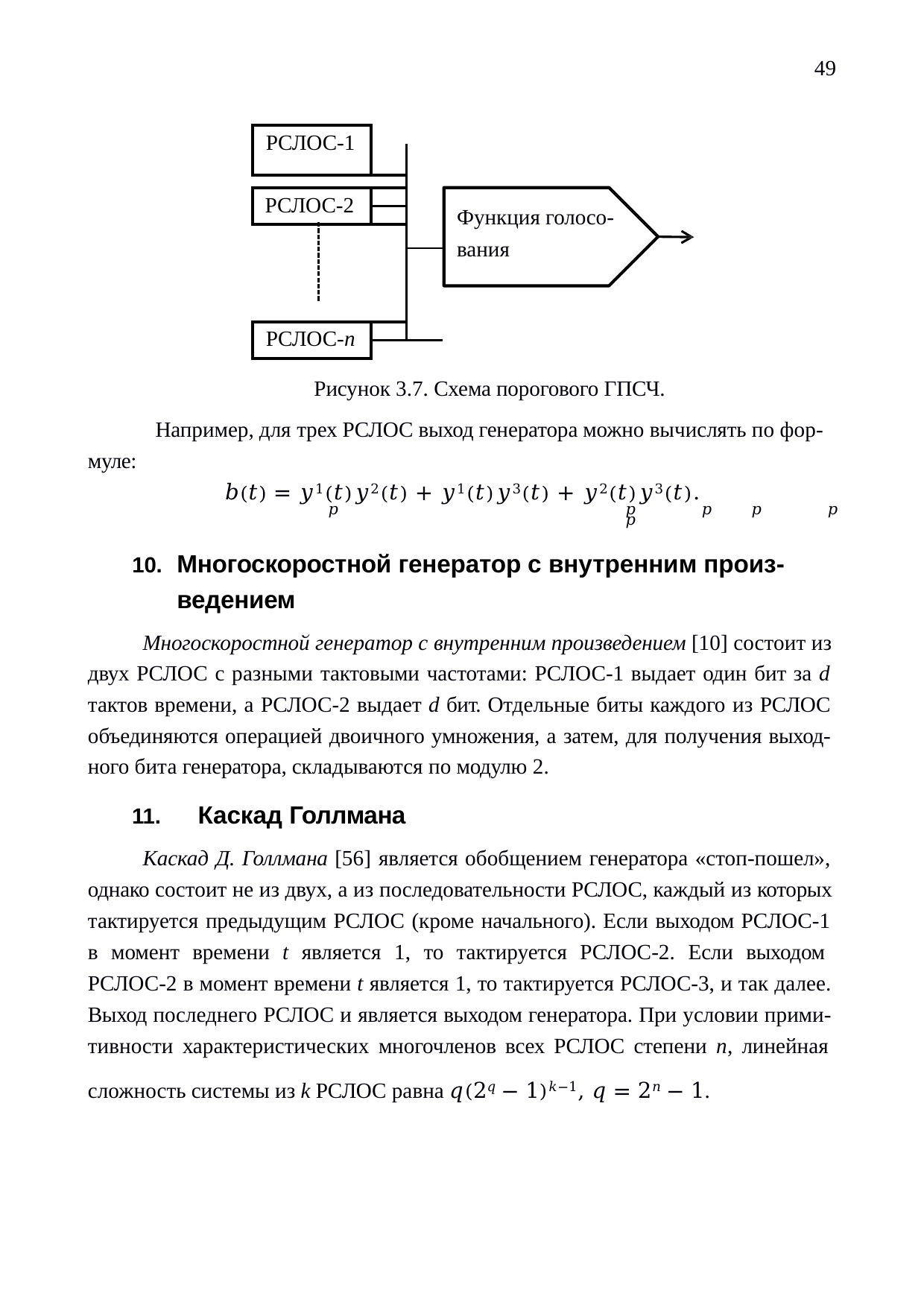

49
| РСЛОС-1 |  |  |
| --- | --- | --- |
|  |  |  |
|  |  |  |
| РСЛОС-2 |  |  |
|  |  |  |
|  |  |  |
|  |  |  |
| РСЛОС-n |  |  |
|  |  |  |

Функция голосо-  вания

Рисунок 3.7. Схема порогового ГПСЧ.
Например, для трех РСЛОС выход генератора можно вычислять по фор-
муле:
𝑏(𝑡) = 𝑦1(𝑡)𝑦2(𝑡) + 𝑦1(𝑡)𝑦3(𝑡) + 𝑦2(𝑡)𝑦3(𝑡).
𝑝	𝑝	𝑝	𝑝	𝑝	𝑝
Многоскоростной генератор с внутренним произ-  ведением
Многоскоростной генератор с внутренним произведением [10] состоит из  двух РСЛОС с разными тактовыми частотами: РСЛОС-1 выдает один бит за d  тактов времени, а РСЛОС-2 выдает d бит. Отдельные биты каждого из РСЛОС  объединяются операцией двоичного умножения, а затем, для получения выход-  ного бита генератора, складываются по модулю 2.
Каскад Голлмана
Каскад Д. Голлмана [56] является обобщением генератора «стоп-пошел»,  однако состоит не из двух, а из последовательности РСЛОС, каждый из которых  тактируется предыдущим РСЛОС (кроме начального). Если выходом РСЛОС-1  в момент времени t является 1, то тактируется РСЛОС-2. Если выходом  РСЛОС-2 в момент времени t является 1, то тактируется РСЛОС-3, и так далее.  Выход последнего РСЛОС и является выходом генератора. При условии прими-  тивности характеристических многочленов всех РСЛОС степени n, линейная  сложность системы из k РСЛОС равна 𝑞(2𝑞 − 1)𝑘−1, 𝑞 = 2𝑛 − 1.